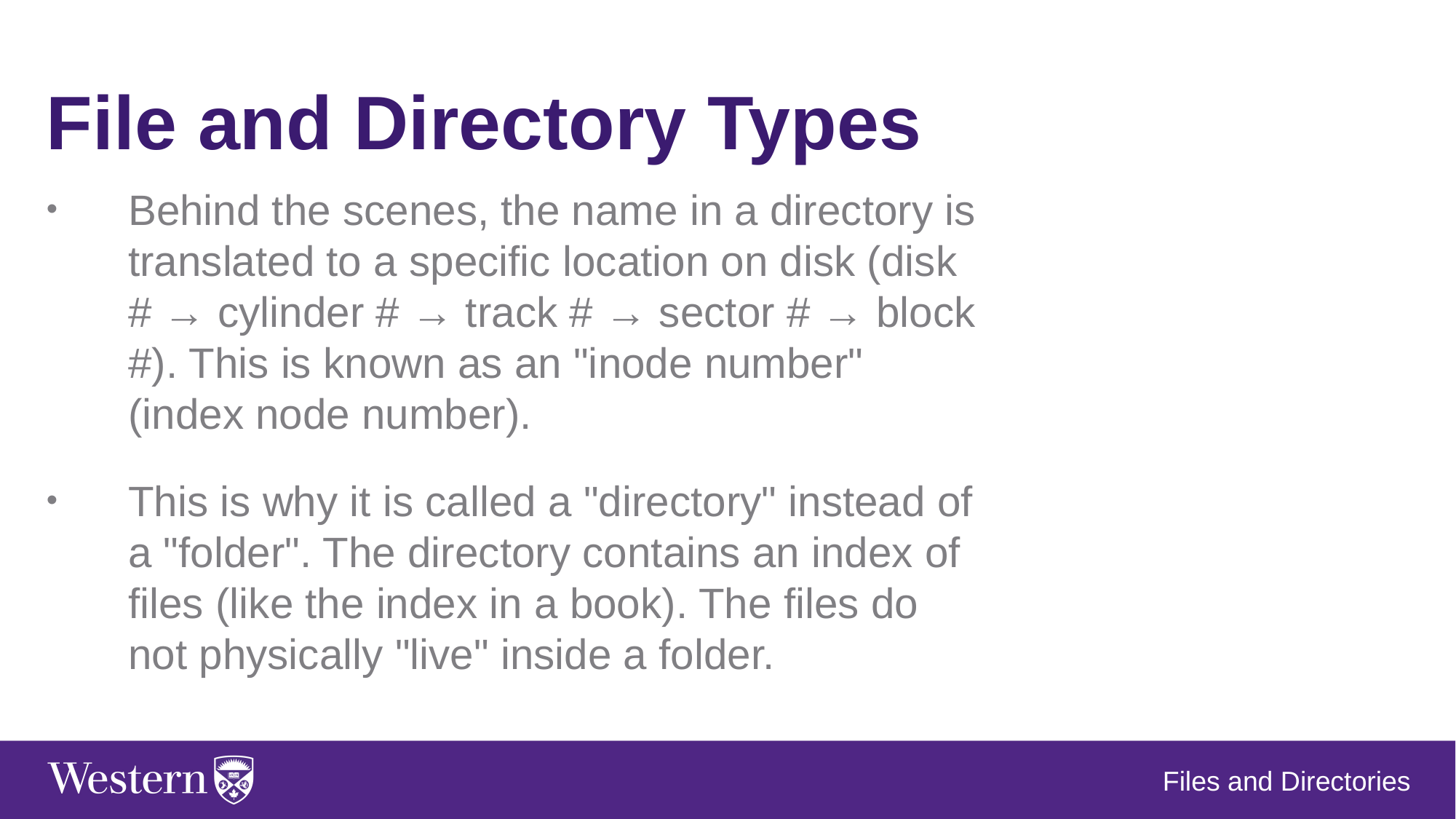

File and Directory Types
Behind the scenes, the name in a directory is translated to a specific location on disk (disk # → cylinder # → track # → sector # → block #). This is known as an "inode number" (index node number).
This is why it is called a "directory" instead of a "folder". The directory contains an index of files (like the index in a book). The files do not physically "live" inside a folder.
Files and Directories